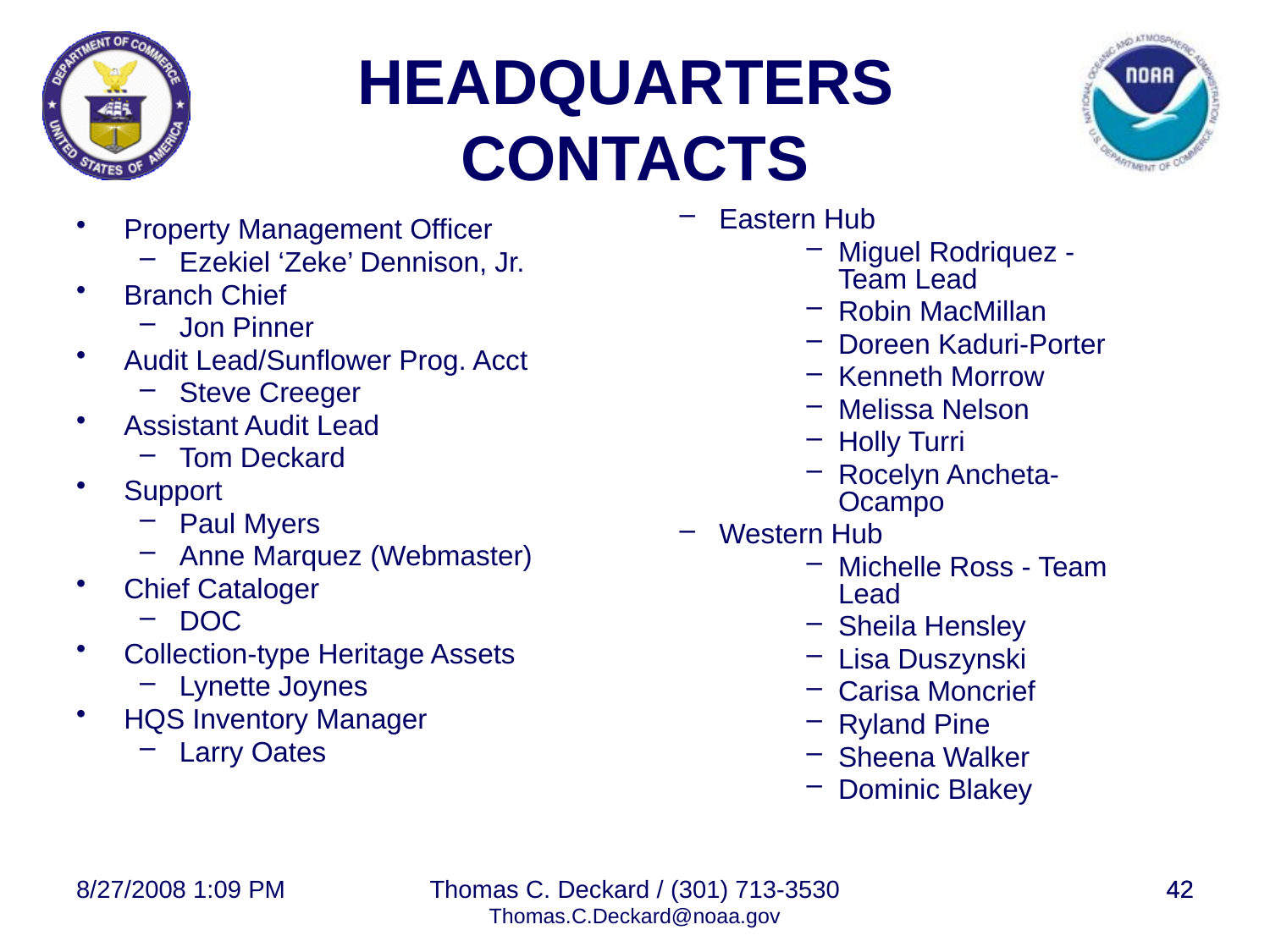

HEADQUARTERS
CONTACTS
Eastern Hub
Miguel Rodriquez - Team Lead
Robin MacMillan
Doreen Kaduri-Porter
Kenneth Morrow
Melissa Nelson
Holly Turri
Rocelyn Ancheta-Ocampo
Western Hub
Michelle Ross - Team Lead
Sheila Hensley
Lisa Duszynski
Carisa Moncrief
Ryland Pine
Sheena Walker
Dominic Blakey
Property Management Officer
Ezekiel ‘Zeke’ Dennison, Jr.
Branch Chief
Jon Pinner
Audit Lead/Sunflower Prog. Acct
Steve Creeger
Assistant Audit Lead
Tom Deckard
Support
Paul Myers
Anne Marquez (Webmaster)
Chief Cataloger
DOC
Collection-type Heritage Assets
Lynette Joynes
HQS Inventory Manager
Larry Oates
8/27/2008 1:09 PM
Thomas C. Deckard / (301) 713-3530
Thomas.C.Deckard@noaa.gov
42
42